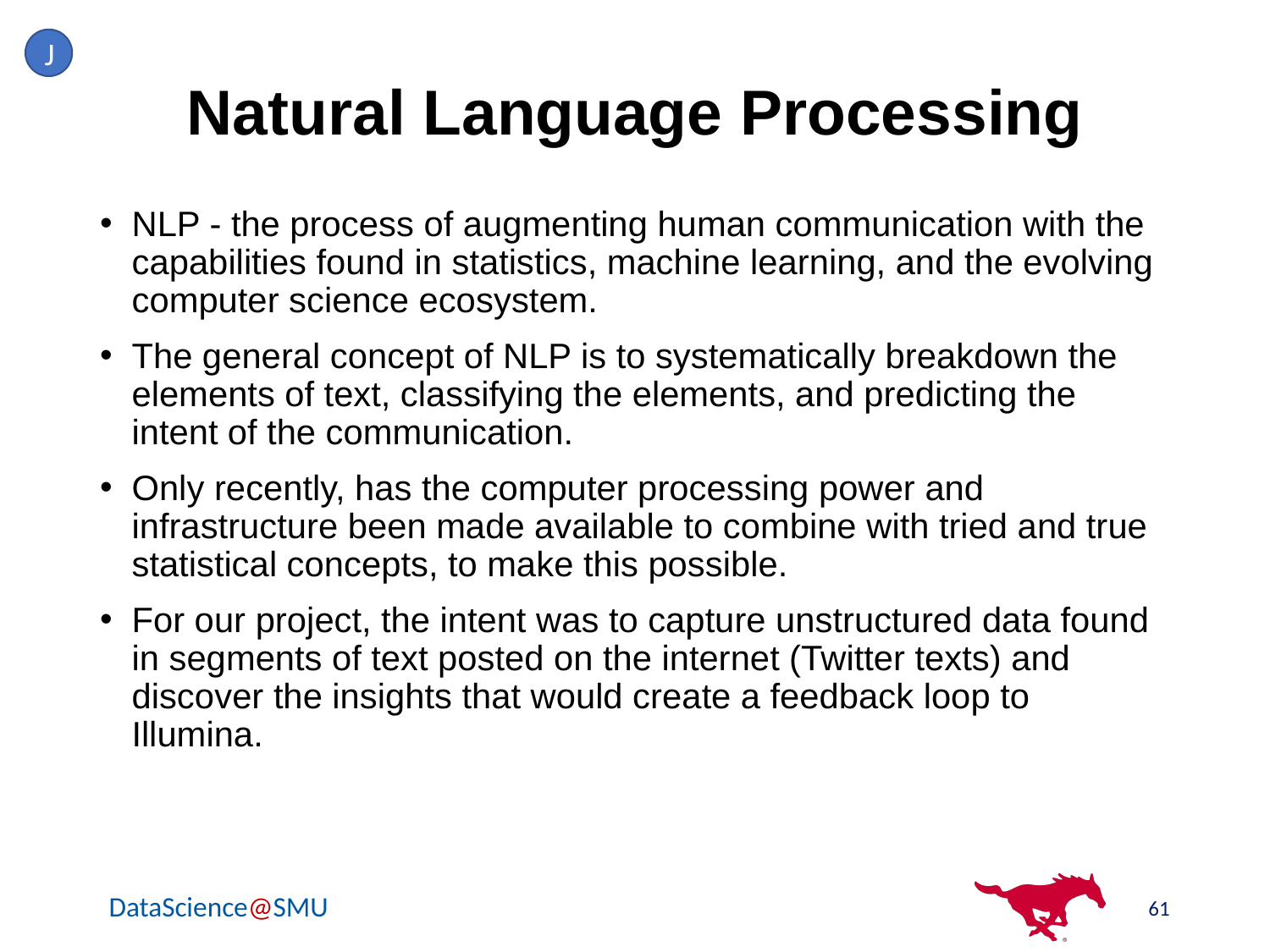

# Natural Language Processing
J
NLP - the process of augmenting human communication with the capabilities found in statistics, machine learning, and the evolving computer science ecosystem.
The general concept of NLP is to systematically breakdown the elements of text, classifying the elements, and predicting the intent of the communication.
Only recently, has the computer processing power and infrastructure been made available to combine with tried and true statistical concepts, to make this possible.
For our project, the intent was to capture unstructured data found in segments of text posted on the internet (Twitter texts) and discover the insights that would create a feedback loop to Illumina.
61